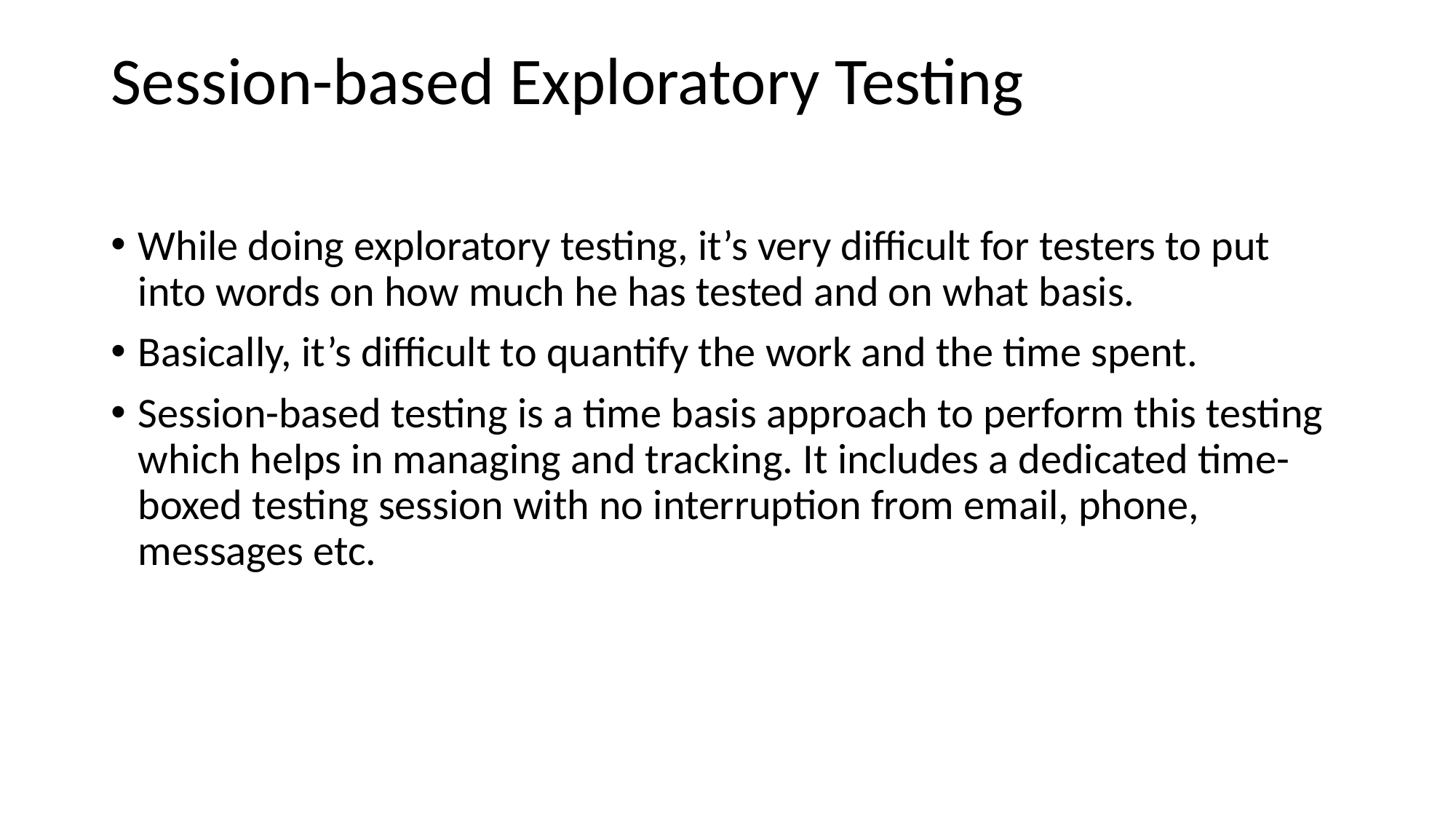

# Session-based Exploratory Testing
While doing exploratory testing, it’s very difficult for testers to put into words on how much he has tested and on what basis.
Basically, it’s difficult to quantify the work and the time spent.
Session-based testing is a time basis approach to perform this testing which helps in managing and tracking. It includes a dedicated time-boxed testing session with no interruption from email, phone, messages etc.